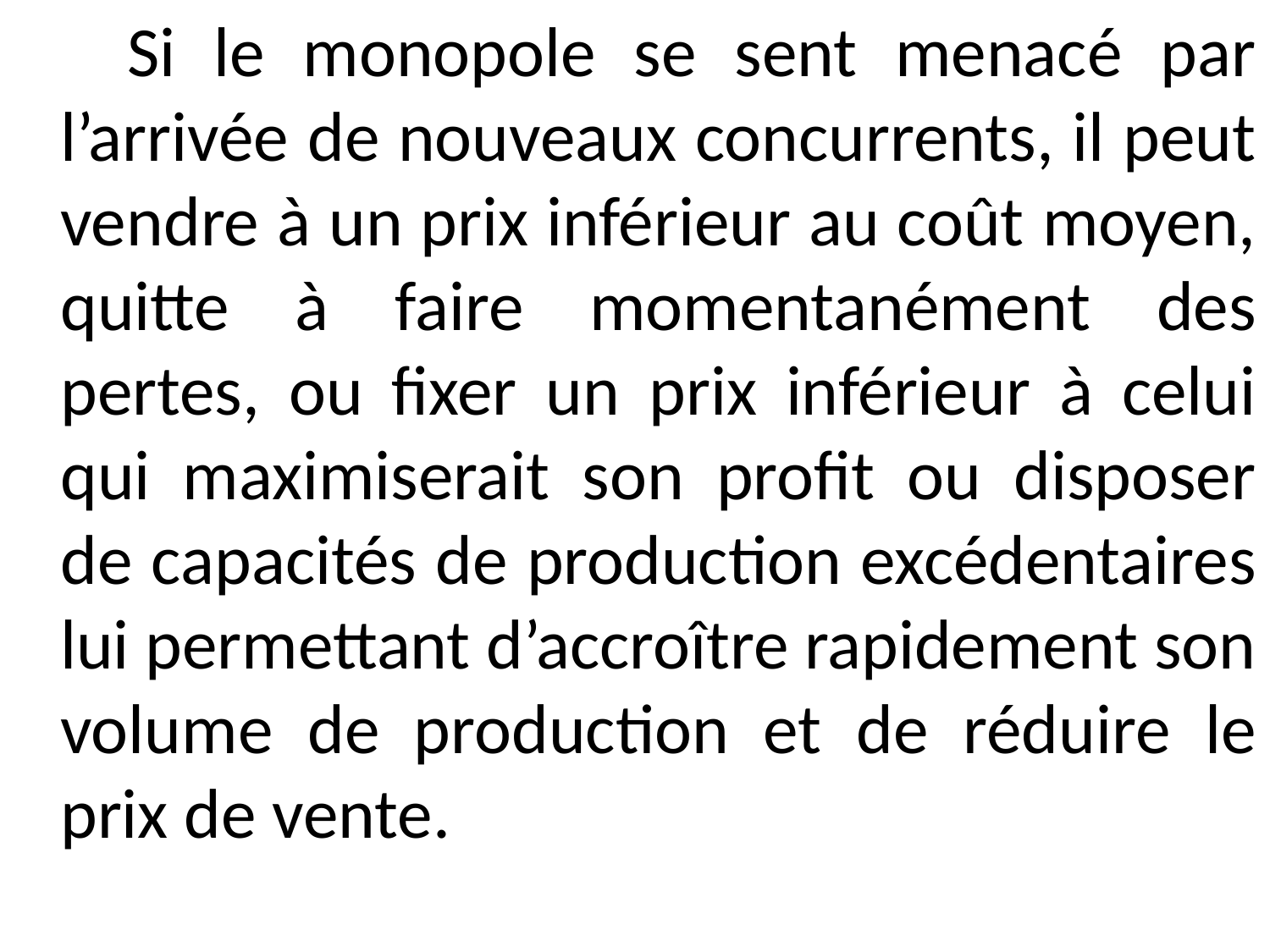

Si le monopole se sent menacé par l’arrivée de nouveaux concurrents, il peut vendre à un prix inférieur au coût moyen, quitte à faire momentanément des pertes, ou fixer un prix inférieur à celui qui maximiserait son profit ou disposer de capacités de production excédentaires lui permettant d’accroître rapidement son volume de production et de réduire le prix de vente.